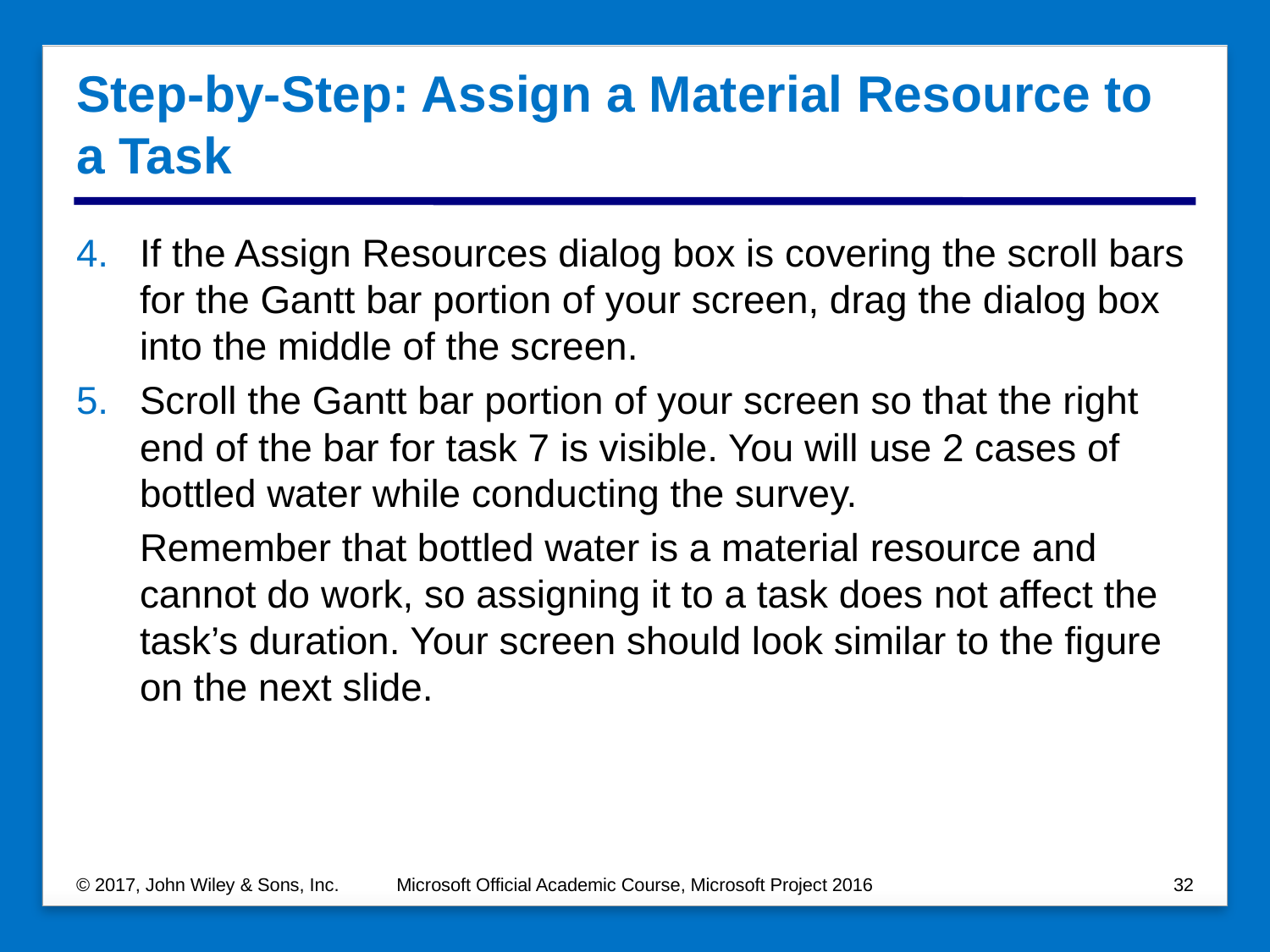

# Step-by-Step: Assign a Material Resource to a Task
If the Assign Resources dialog box is covering the scroll bars for the Gantt bar portion of your screen, drag the dialog box into the middle of the screen.
Scroll the Gantt bar portion of your screen so that the right end of the bar for task 7 is visible. You will use 2 cases of bottled water while conducting the survey.
Remember that bottled water is a material resource and cannot do work, so assigning it to a task does not affect the task’s duration. Your screen should look similar to the figure on the next slide.
© 2017, John Wiley & Sons, Inc.
Microsoft Official Academic Course, Microsoft Project 2016
32